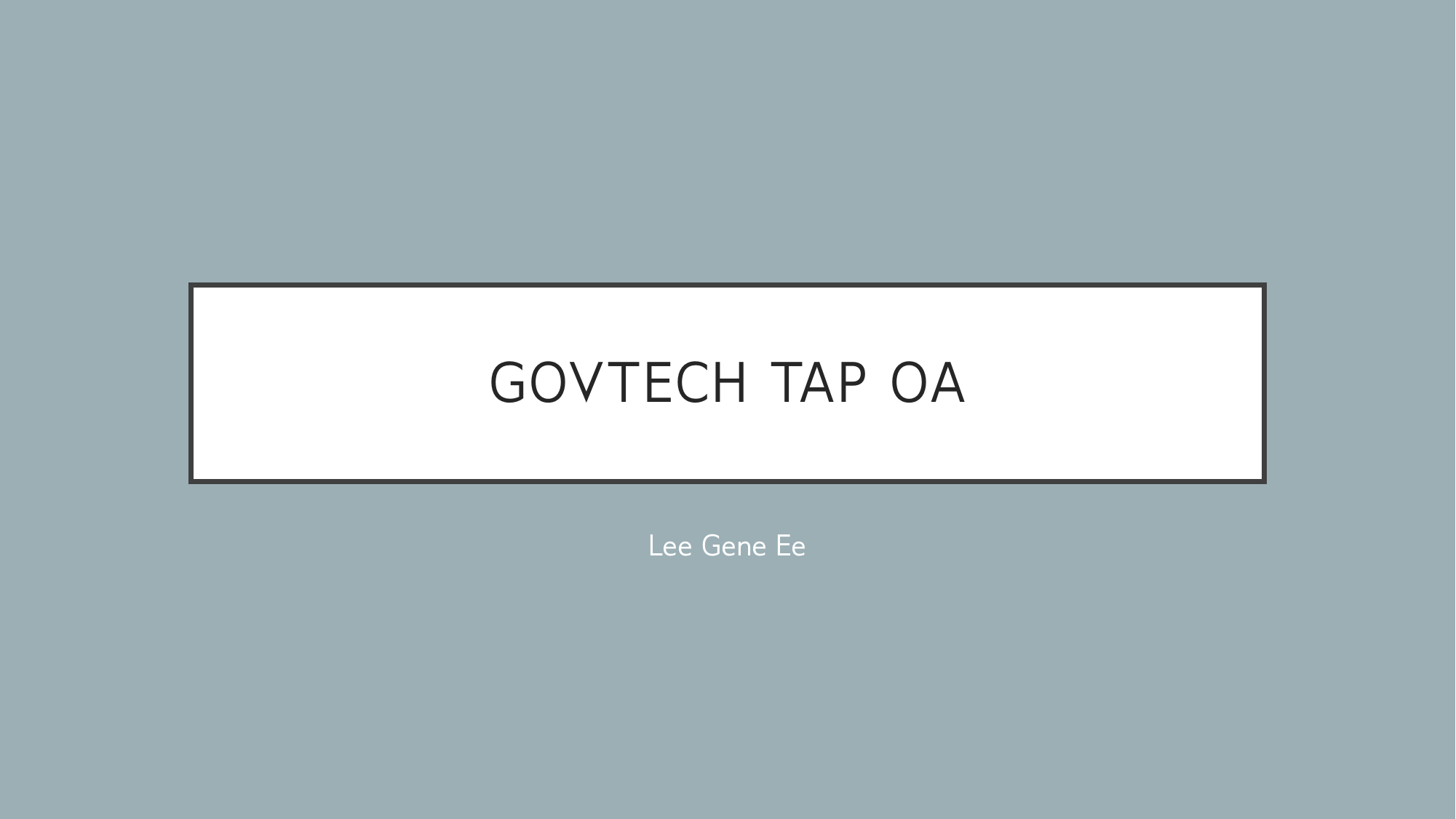

# Govtech TAP OA
Lee Gene Ee